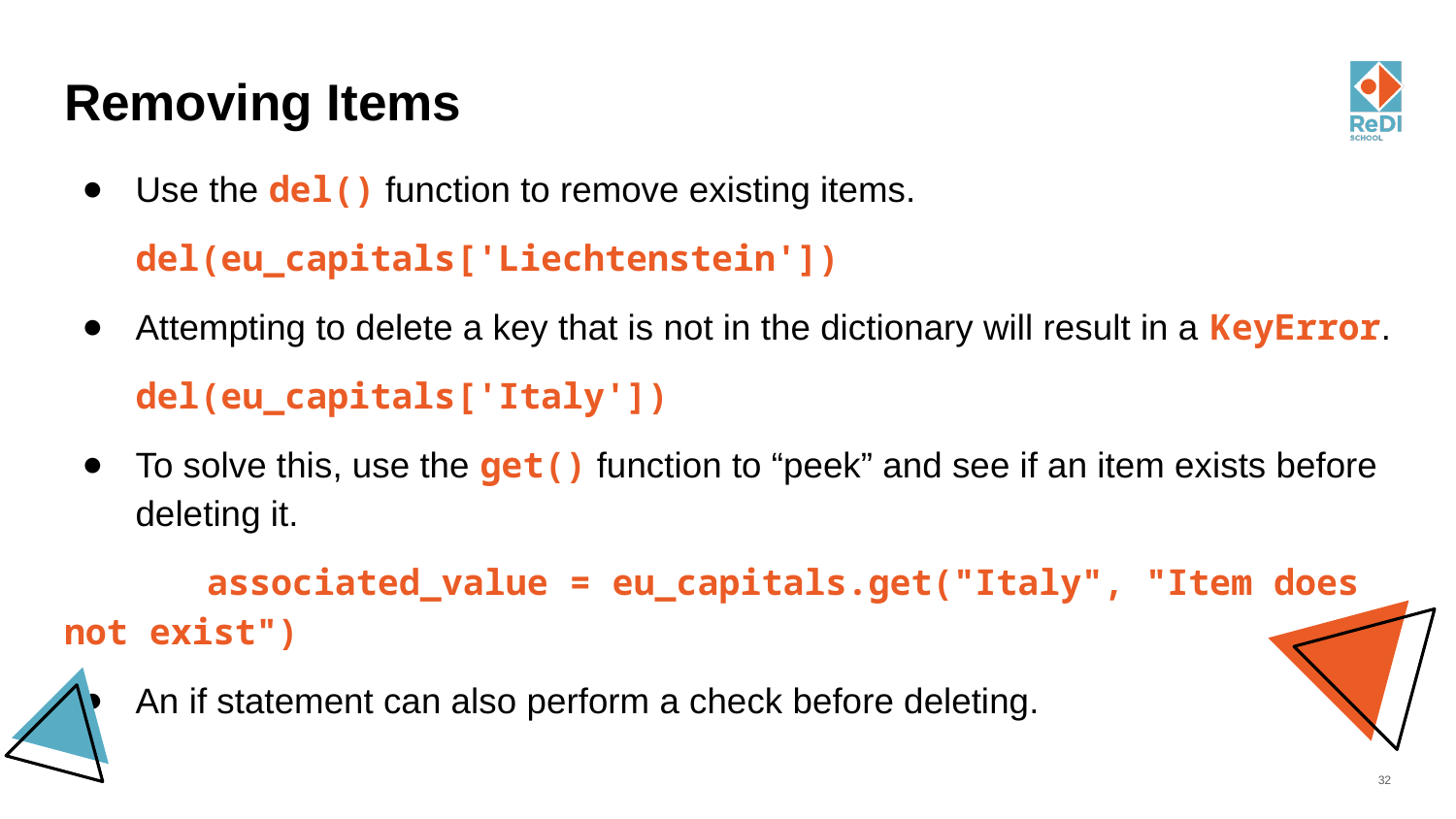

# Removing Items
Use the del() function to remove existing items.
del(eu_capitals['Liechtenstein'])
Attempting to delete a key that is not in the dictionary will result in a KeyError.
del(eu_capitals['Italy'])
To solve this, use the get() function to “peek” and see if an item exists before deleting it.
	associated_value = eu_capitals.get("Italy", "Item does not exist")
An if statement can also perform a check before deleting.

32